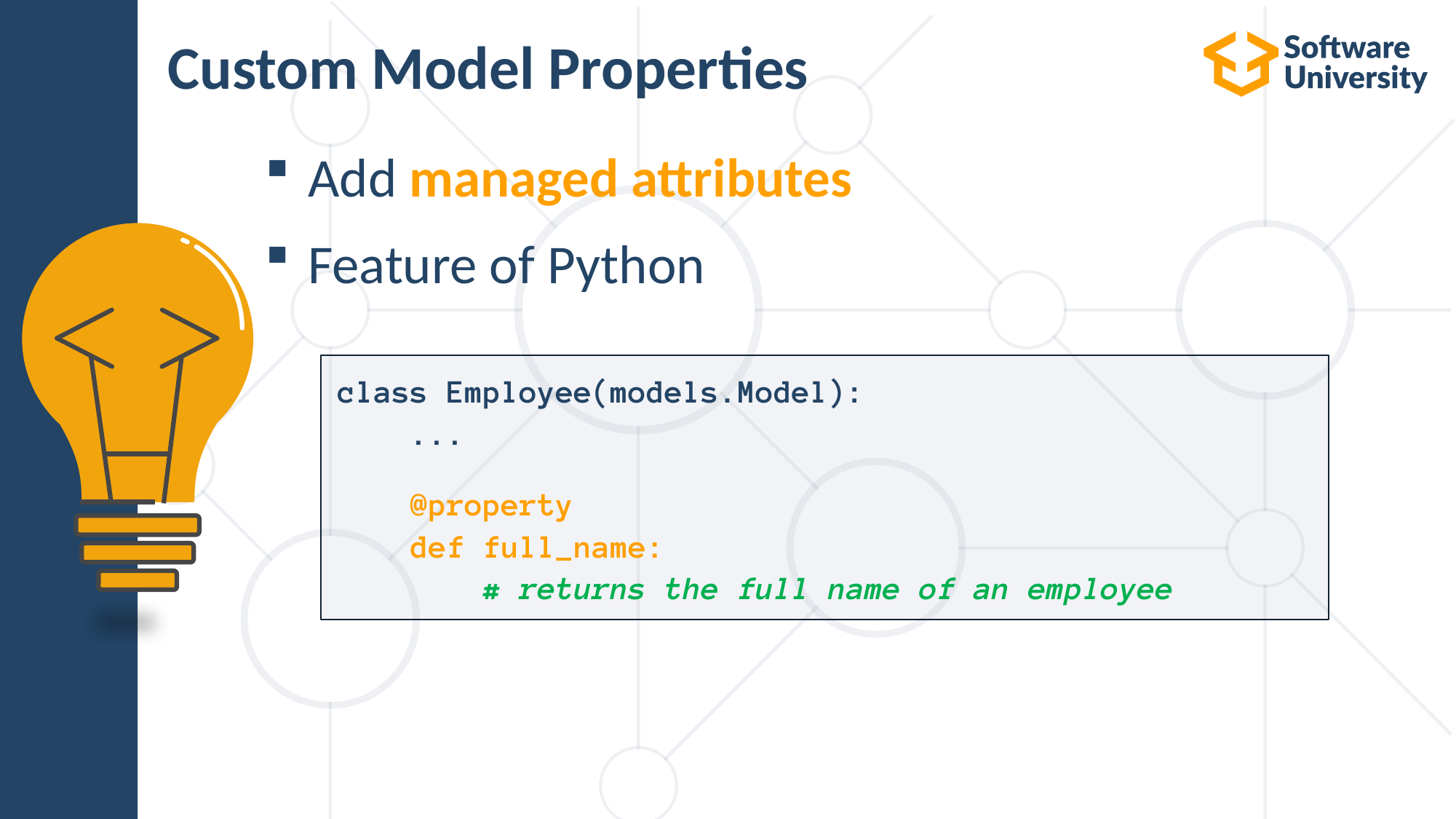

# Custom Model Properties
Add managed attributes
Feature of Python
class Employee(models.Model):
    ...

    @property
    def full_name:
        # returns the full name of an employee